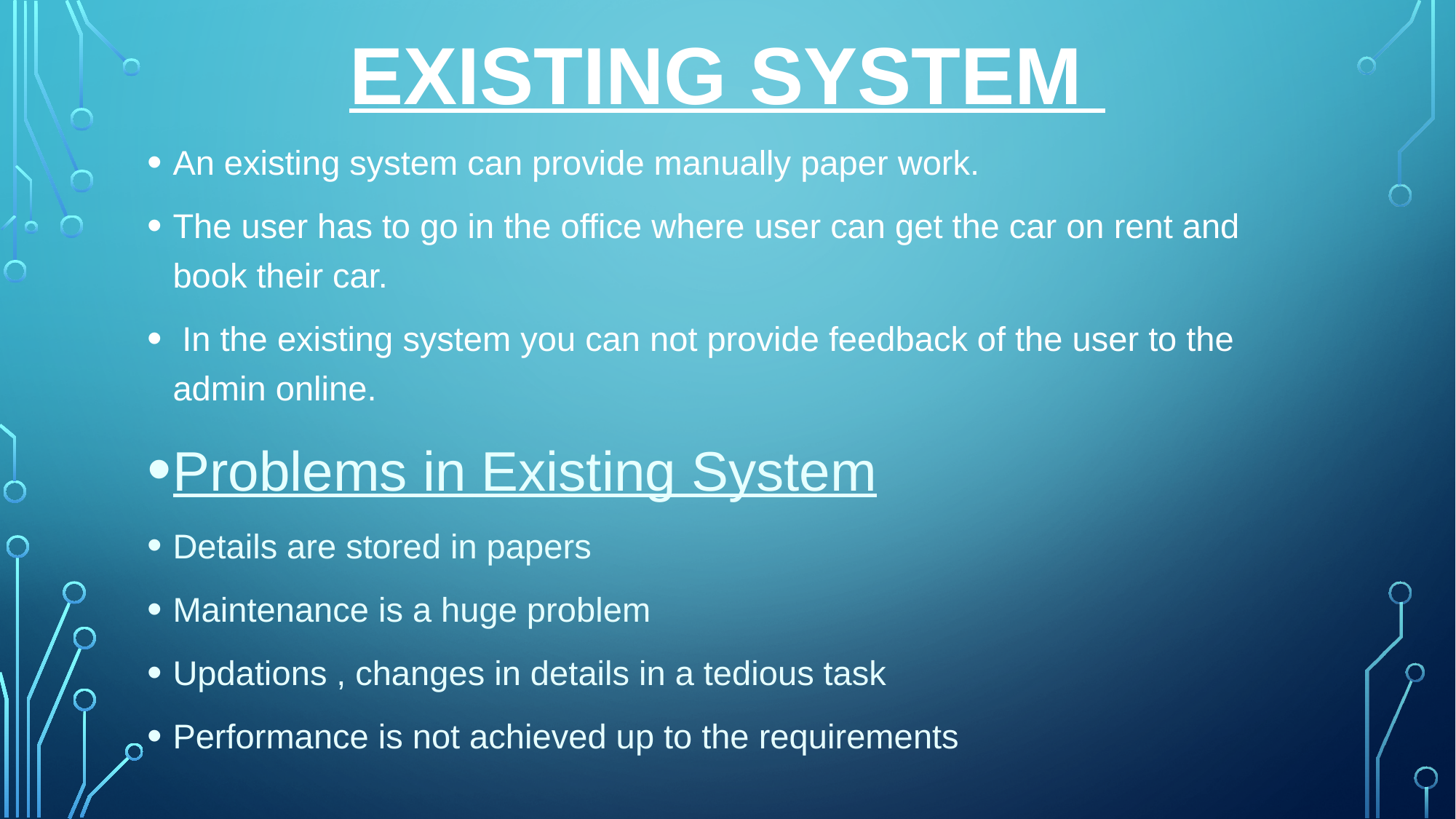

# EXISTING SYSTEM
An existing system can provide manually paper work.
The user has to go in the office where user can get the car on rent and book their car.
 In the existing system you can not provide feedback of the user to the admin online.
Problems in Existing System
Details are stored in papers
Maintenance is a huge problem
Updations , changes in details in a tedious task
Performance is not achieved up to the requirements